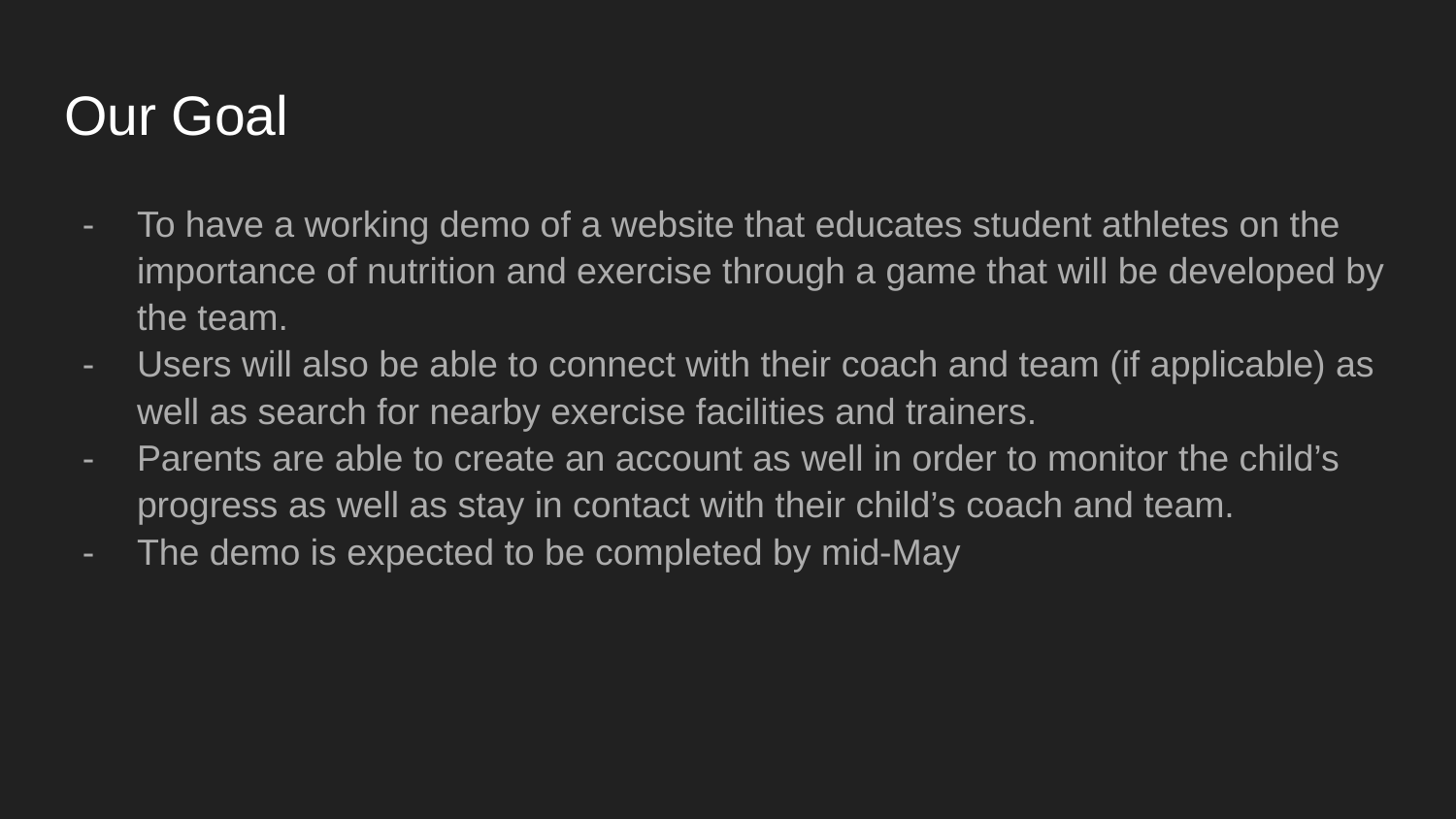

# Our Goal
To have a working demo of a website that educates student athletes on the importance of nutrition and exercise through a game that will be developed by the team.
Users will also be able to connect with their coach and team (if applicable) as well as search for nearby exercise facilities and trainers.
Parents are able to create an account as well in order to monitor the child’s progress as well as stay in contact with their child’s coach and team.
The demo is expected to be completed by mid-May